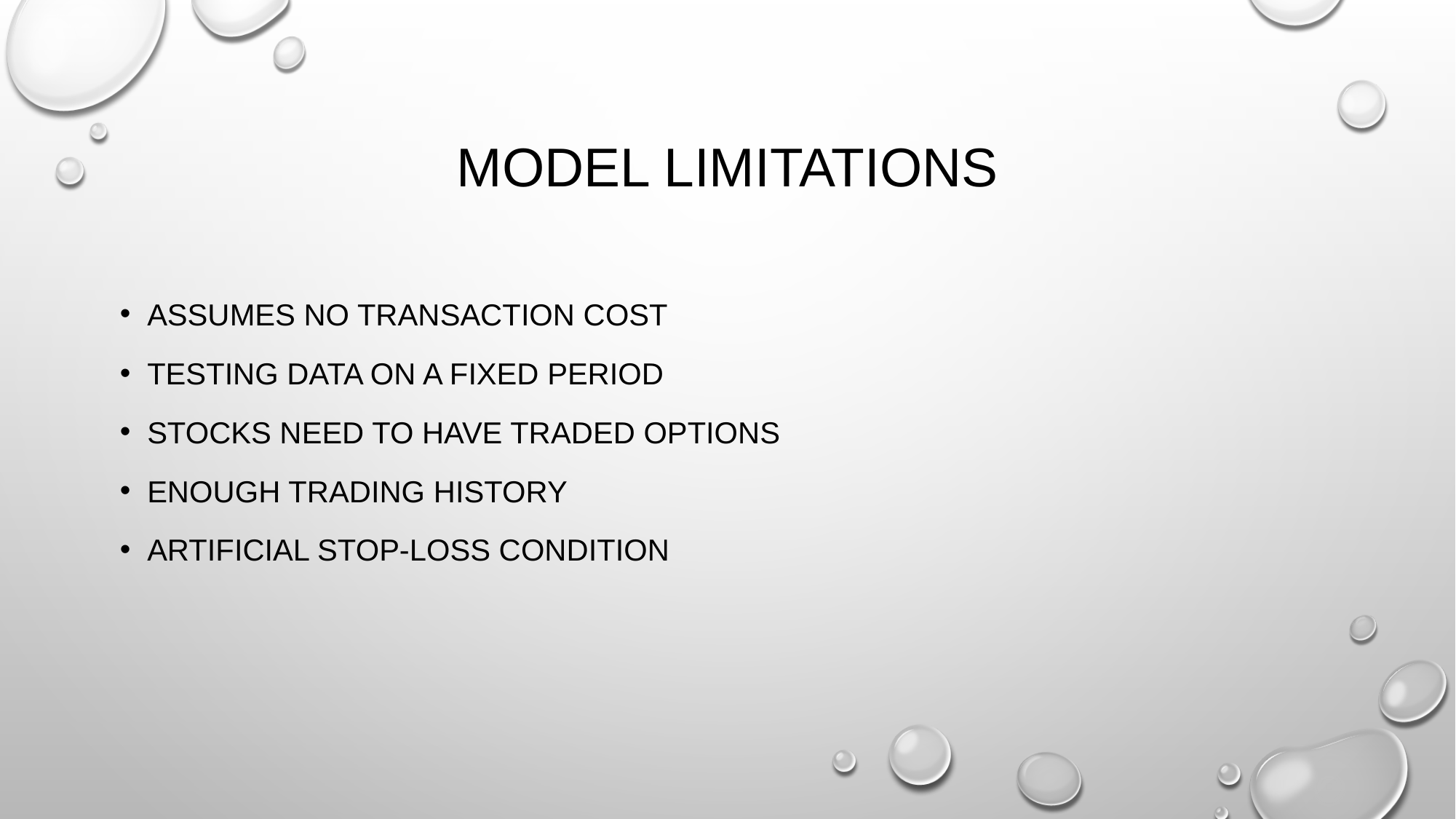

# MODEL LIMITATIONS
ASSUMES NO TRANSACTION COST
TESTING DATA ON A FIXED PERIOD
STOCKS NEED TO HAVE TRADED OPTIONS
ENOUGH TRADING HISTORY
ARTIFICIAL STOP-LOSS CONDITION